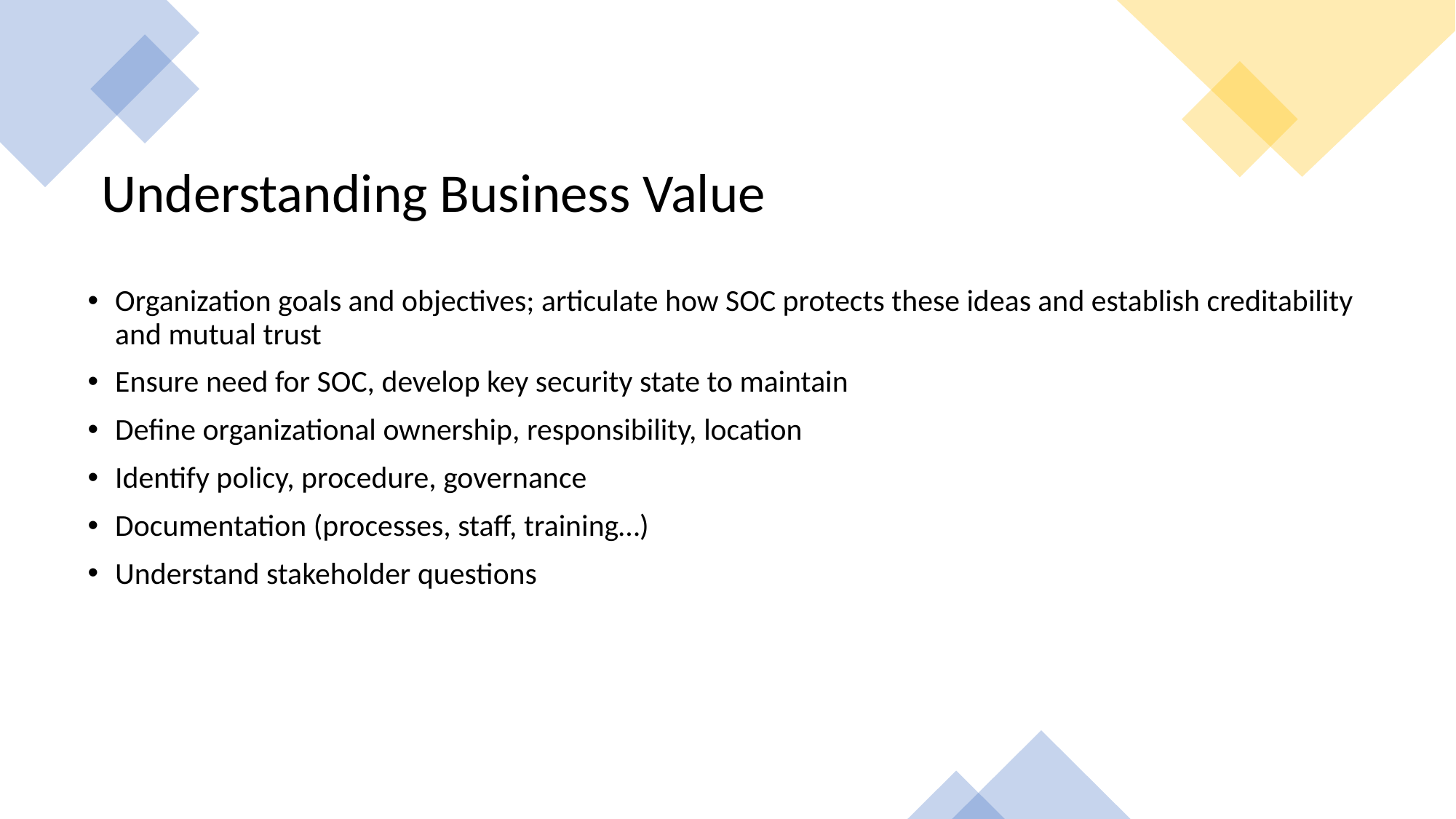

Understanding Business Value
Organization goals and objectives; articulate how SOC protects these ideas and establish creditability and mutual trust
Ensure need for SOC, develop key security state to maintain
Define organizational ownership, responsibility, location
Identify policy, procedure, governance
Documentation (processes, staff, training…)
Understand stakeholder questions